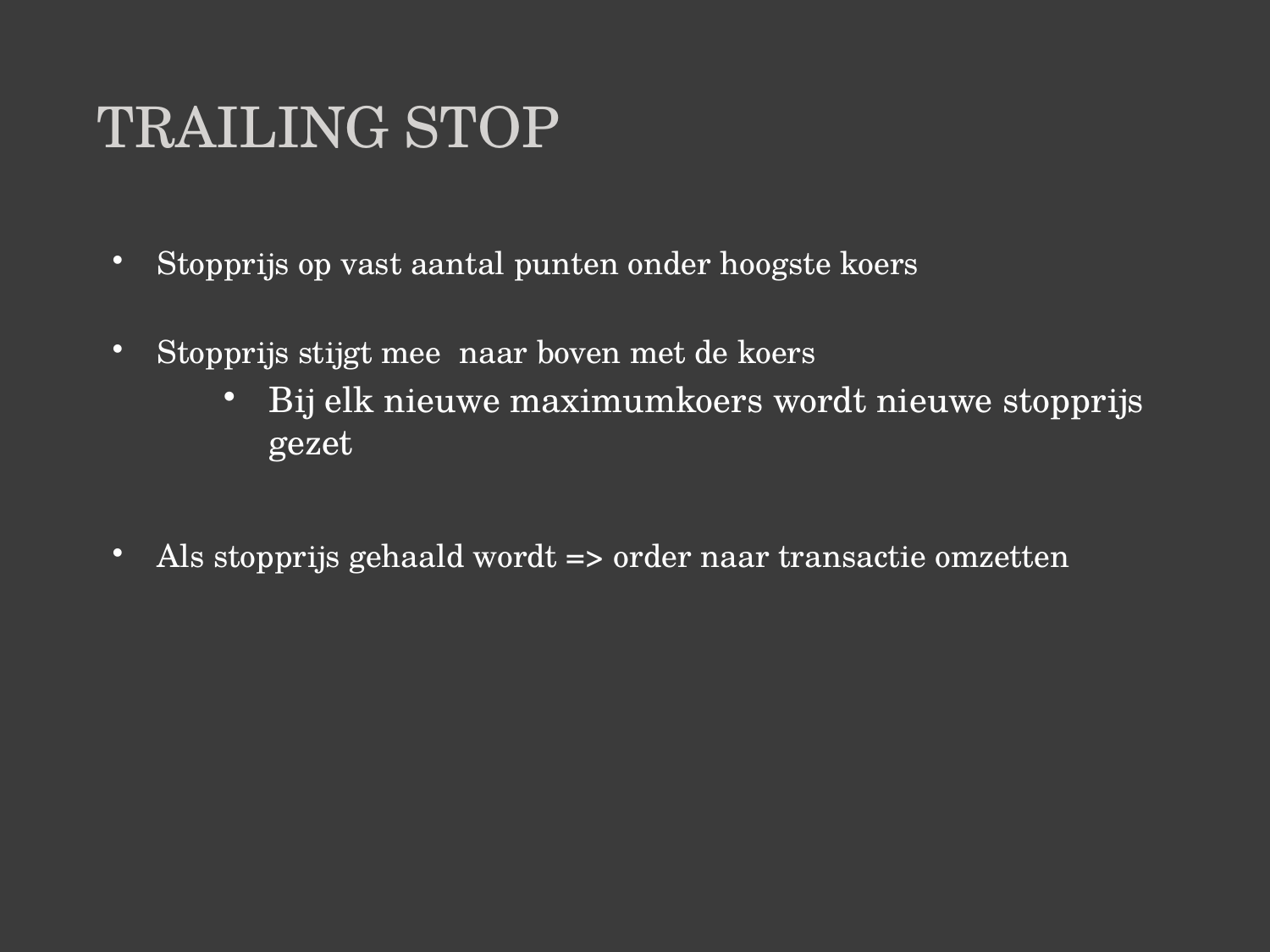

# Trailing stop
Stopprijs op vast aantal punten onder hoogste koers

Stopprijs stijgt mee  naar boven met de koers
Bij elk nieuwe maximumkoers wordt nieuwe stopprijs gezet

Als stopprijs gehaald wordt => order naar transactie omzetten